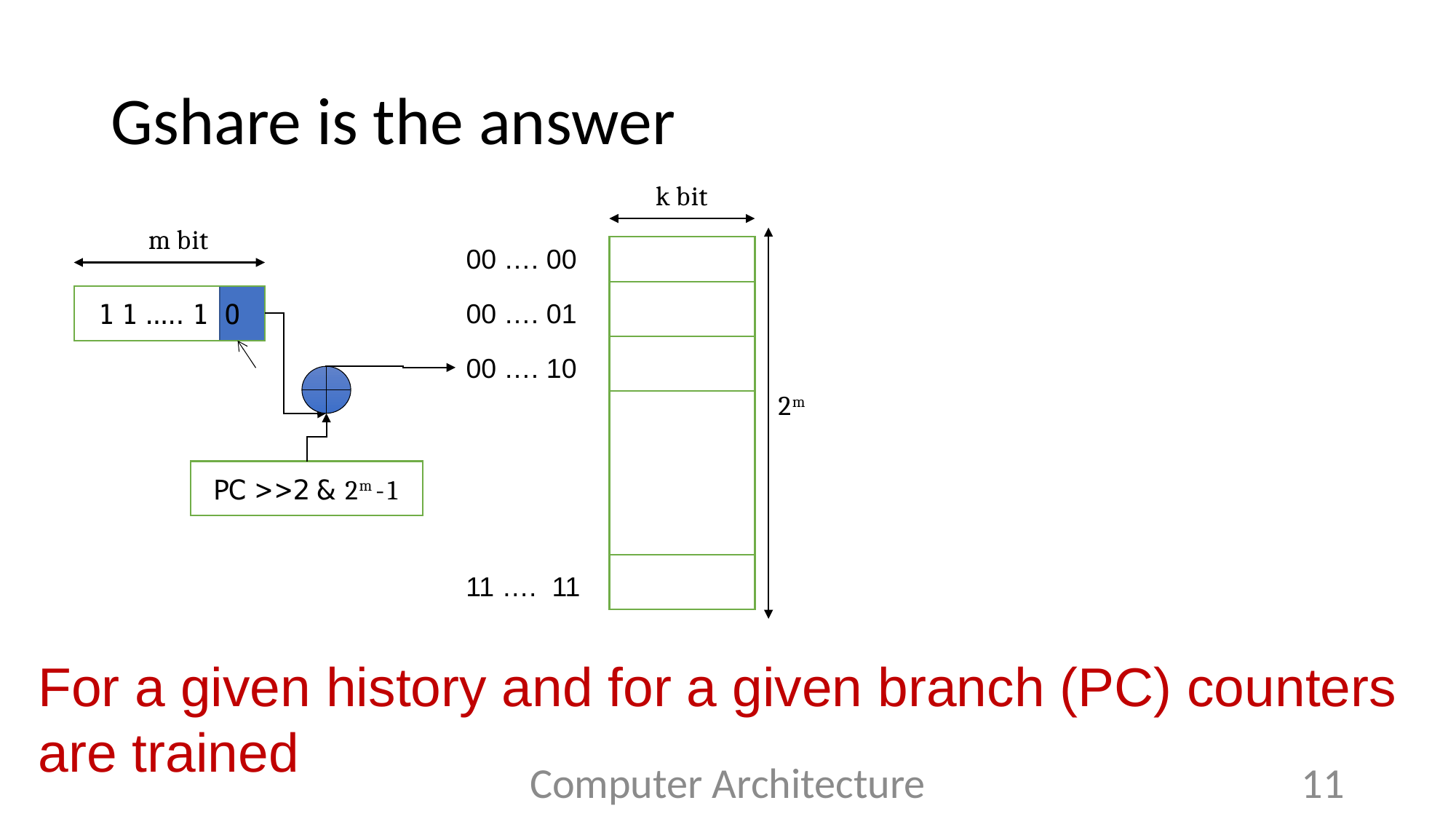

# Gshare is the answer
k bit
m bit
00 …. 00

1 1 ….. 1  0

00 …. 01

00 …. 10

2m
PC >>2 & 2m -1

11 ….  11
For a given history and for a given branch (PC) counters are trained
Computer Architecture
11